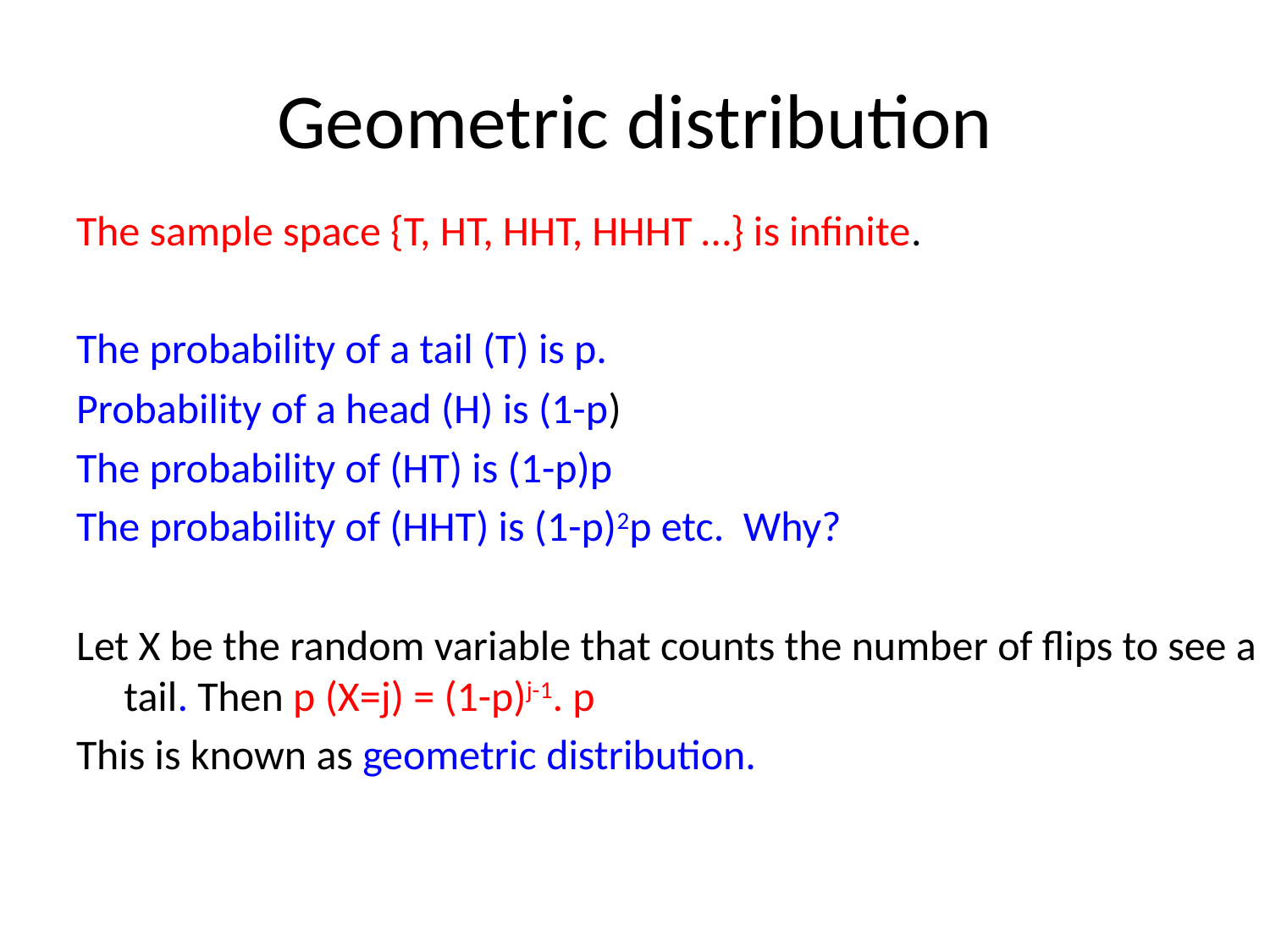

# Geometric distribution
The sample space {T, HT, HHT, HHHT …} is infinite.

The probability of a tail (T) is p.
Probability of a head (H) is (1-p)
The probability of (HT) is (1-p)p
The probability of (HHT) is (1-p)2p etc.  Why?

Let X be the random variable that counts the number of flips to see a tail. Then p (X=j) = (1-p)j-1. p
This is known as geometric distribution.